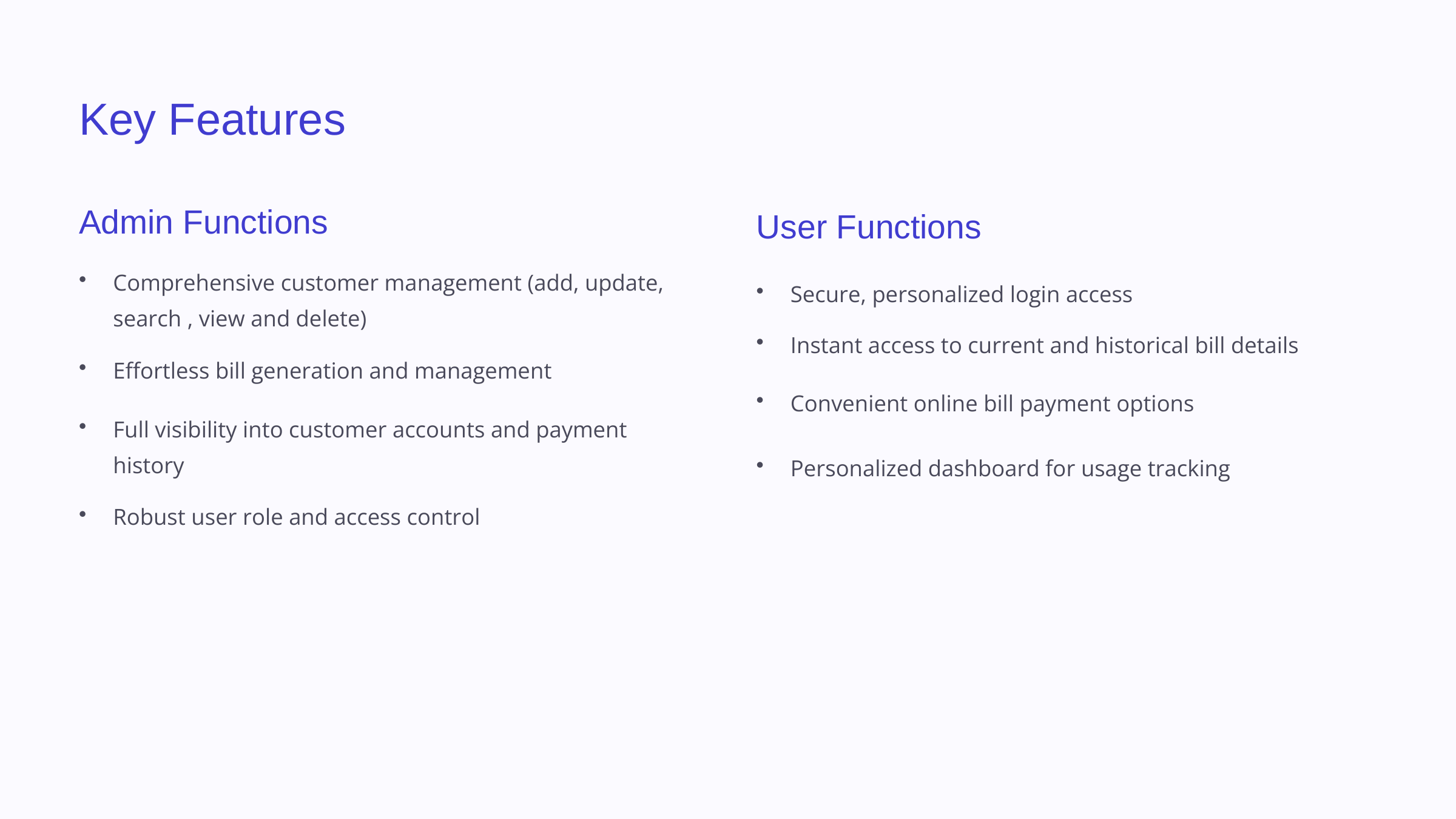

Key Features
Admin Functions
User Functions
Comprehensive customer management (add, update, search , view and delete)
Secure, personalized login access
Instant access to current and historical bill details
Effortless bill generation and management
Convenient online bill payment options
Full visibility into customer accounts and payment history
Personalized dashboard for usage tracking
Robust user role and access control